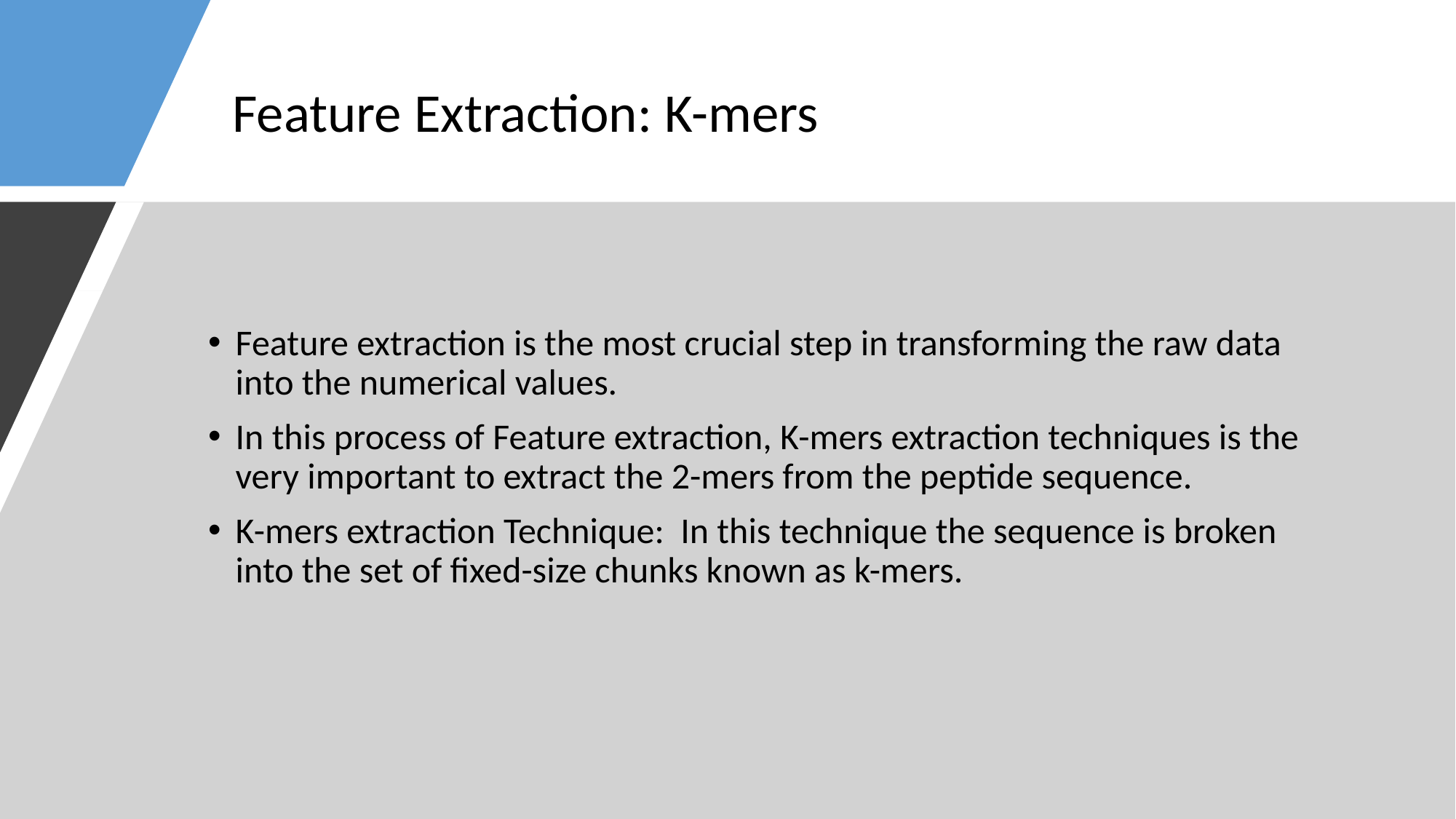

# Feature Extraction: K-mers

Feature extraction is the most crucial step in transforming the raw data into the numerical values.
In this process of Feature extraction, K-mers extraction techniques is the very important to extract the 2-mers from the peptide sequence.
K-mers extraction Technique:  In this technique the sequence is broken into the set of fixed-size chunks known as k-mers.